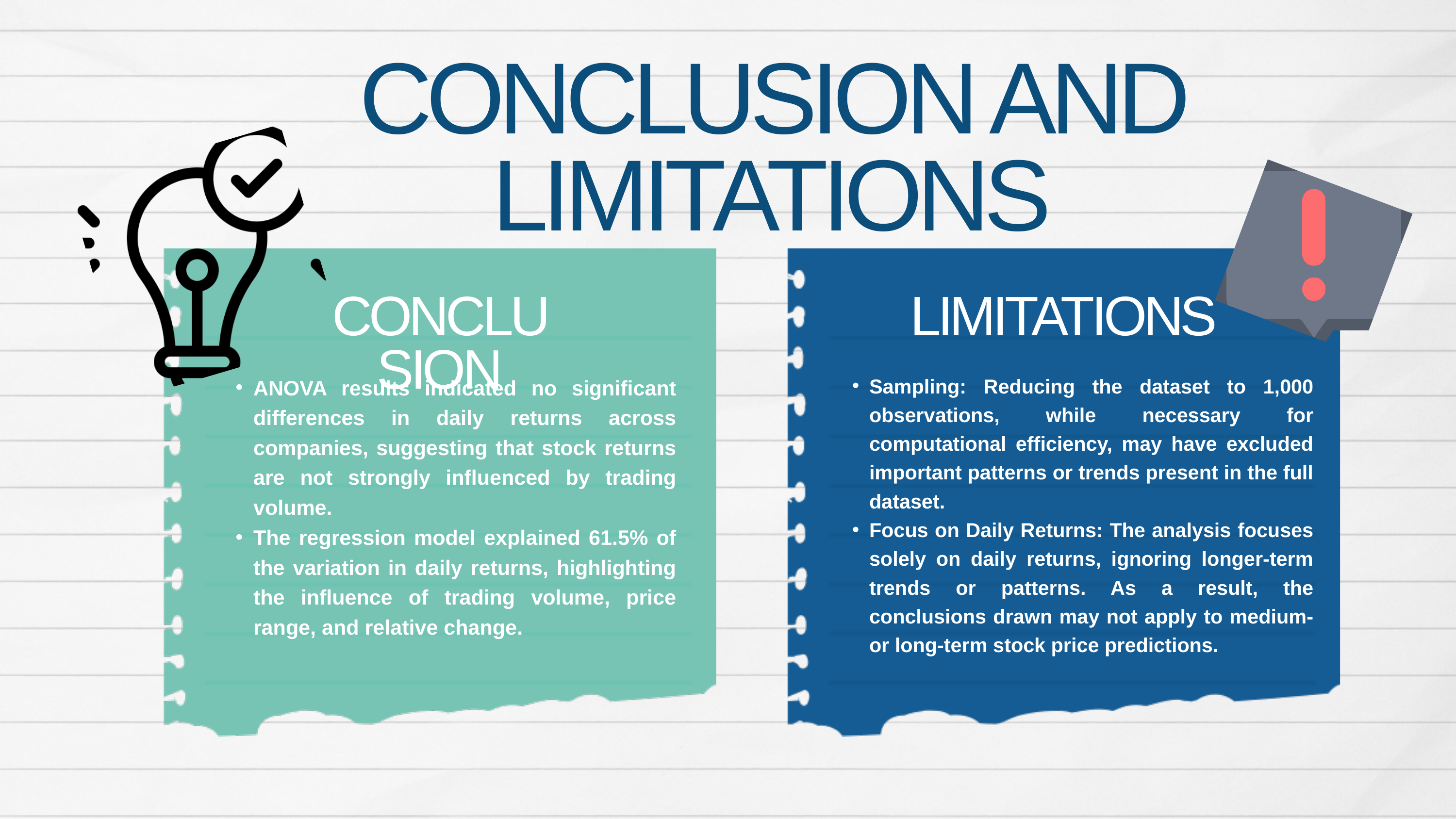

CONCLUSION AND LIMITATIONS

CONCLUSION
LIMITATIONS
Sampling: Reducing the dataset to 1,000 observations, while necessary for computational efficiency, may have excluded important patterns or trends present in the full dataset.
Focus on Daily Returns: The analysis focuses solely on daily returns, ignoring longer-term trends or patterns. As a result, the conclusions drawn may not apply to medium- or long-term stock price predictions.

ANOVA results indicated no significant differences in daily returns across companies, suggesting that stock returns are not strongly influenced by trading volume.
The regression model explained 61.5% of the variation in daily returns, highlighting the influence of trading volume, price range, and relative change.